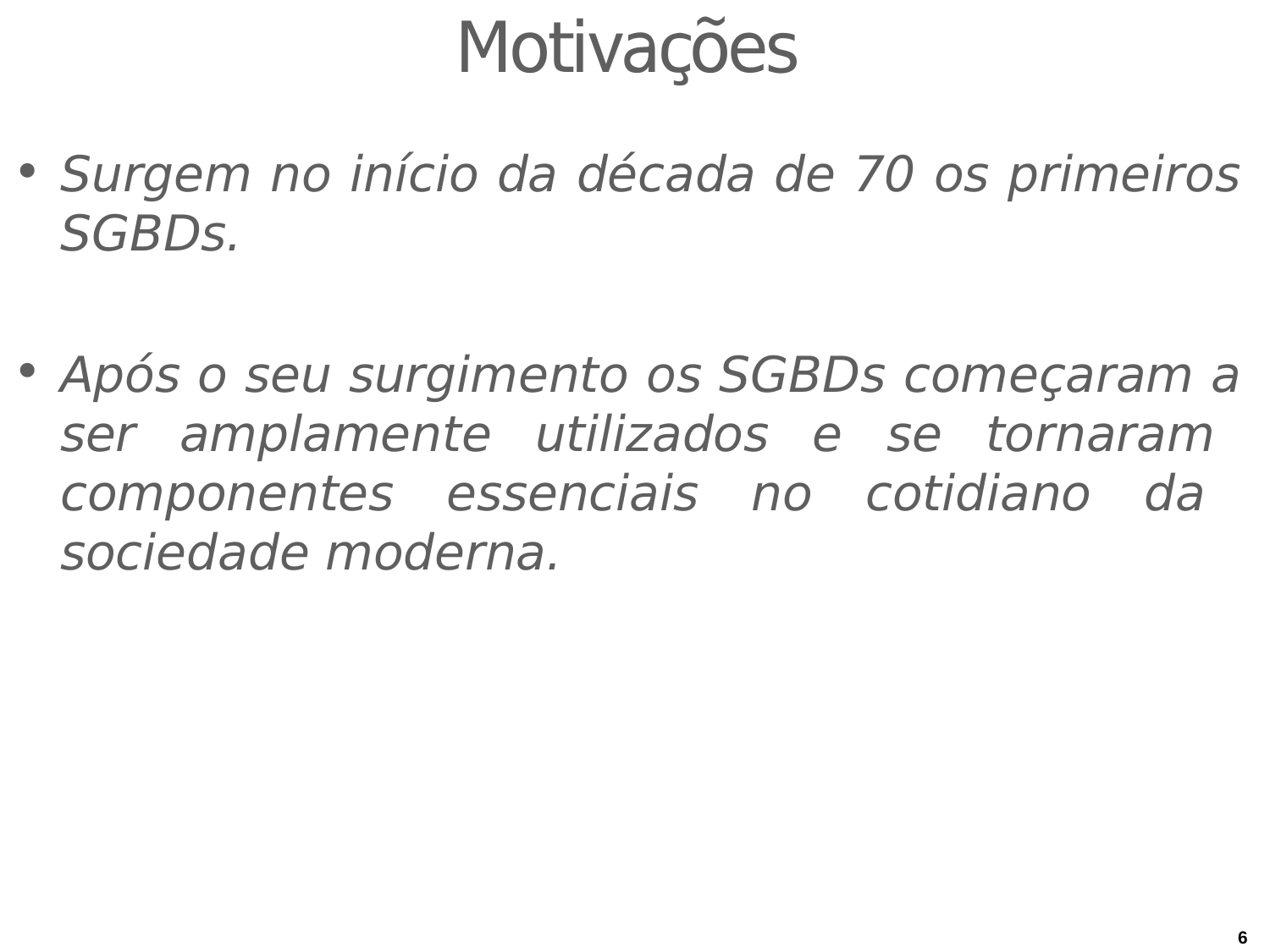

# Motivações
Surgem no início da década de 70 os primeiros  SGBDs.

Após o seu surgimento os SGBDs começaram a  ser amplamente utilizados e se tornaram  componentes essenciais no cotidiano da  sociedade moderna.
6